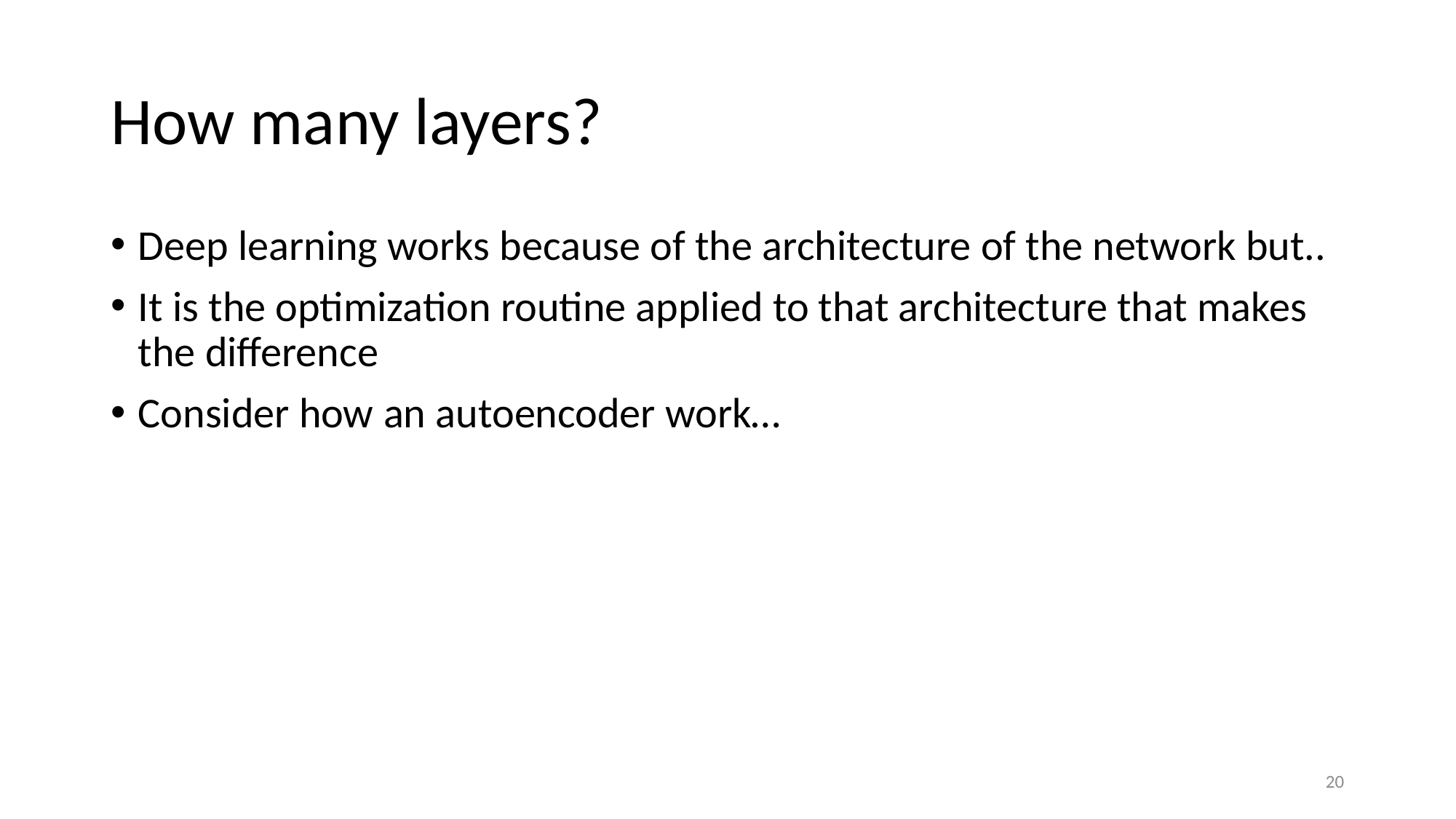

# How many layers?
Deep learning works because of the architecture of the network but..
It is the optimization routine applied to that architecture that makes the difference
Consider how an autoencoder work…
20